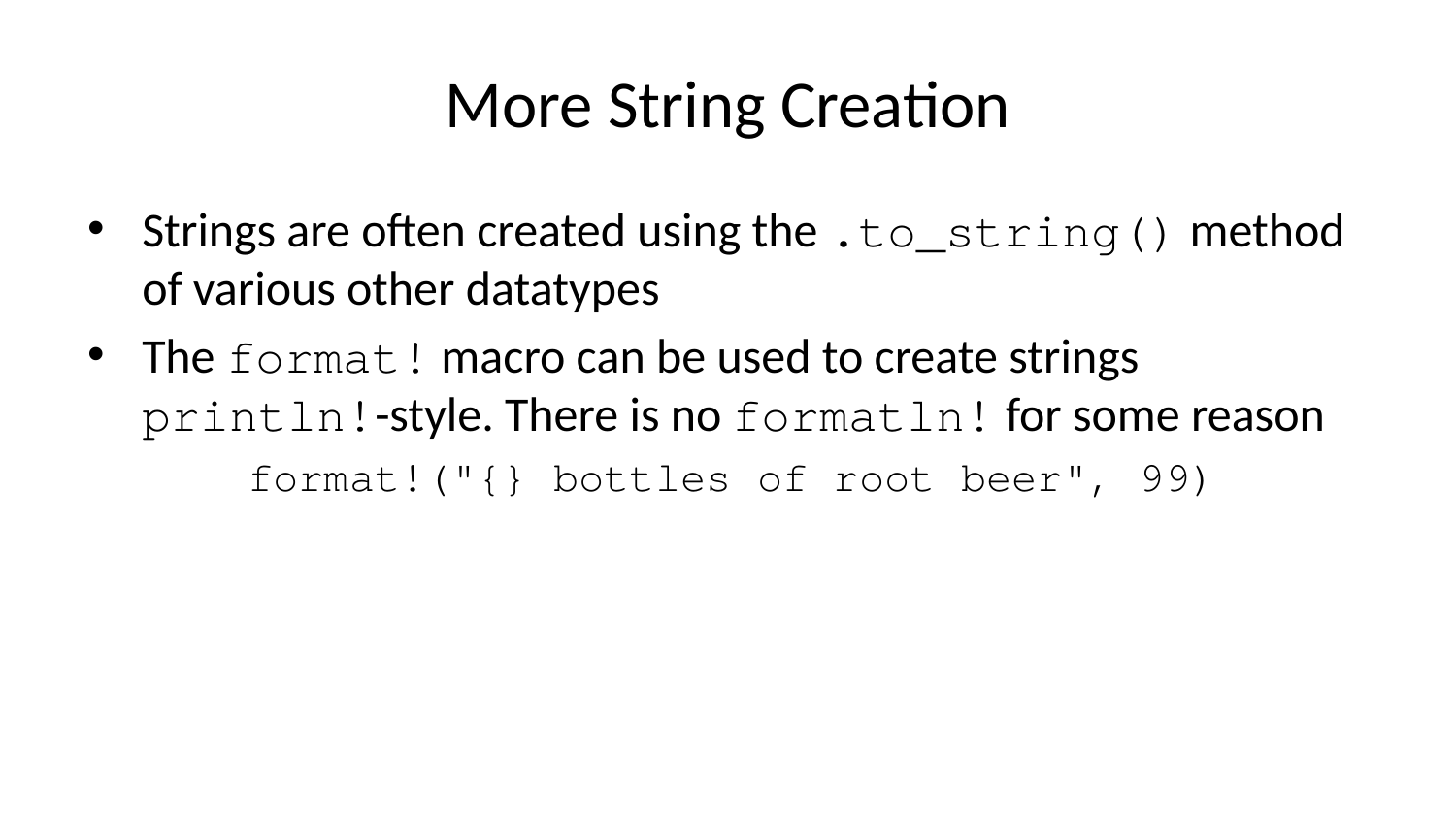

# More String Creation
Strings are often created using the .to_string() method of various other datatypes
The format! macro can be used to create strings println!-style. There is no formatln! for some reason
  format!("{} bottles of root beer", 99)